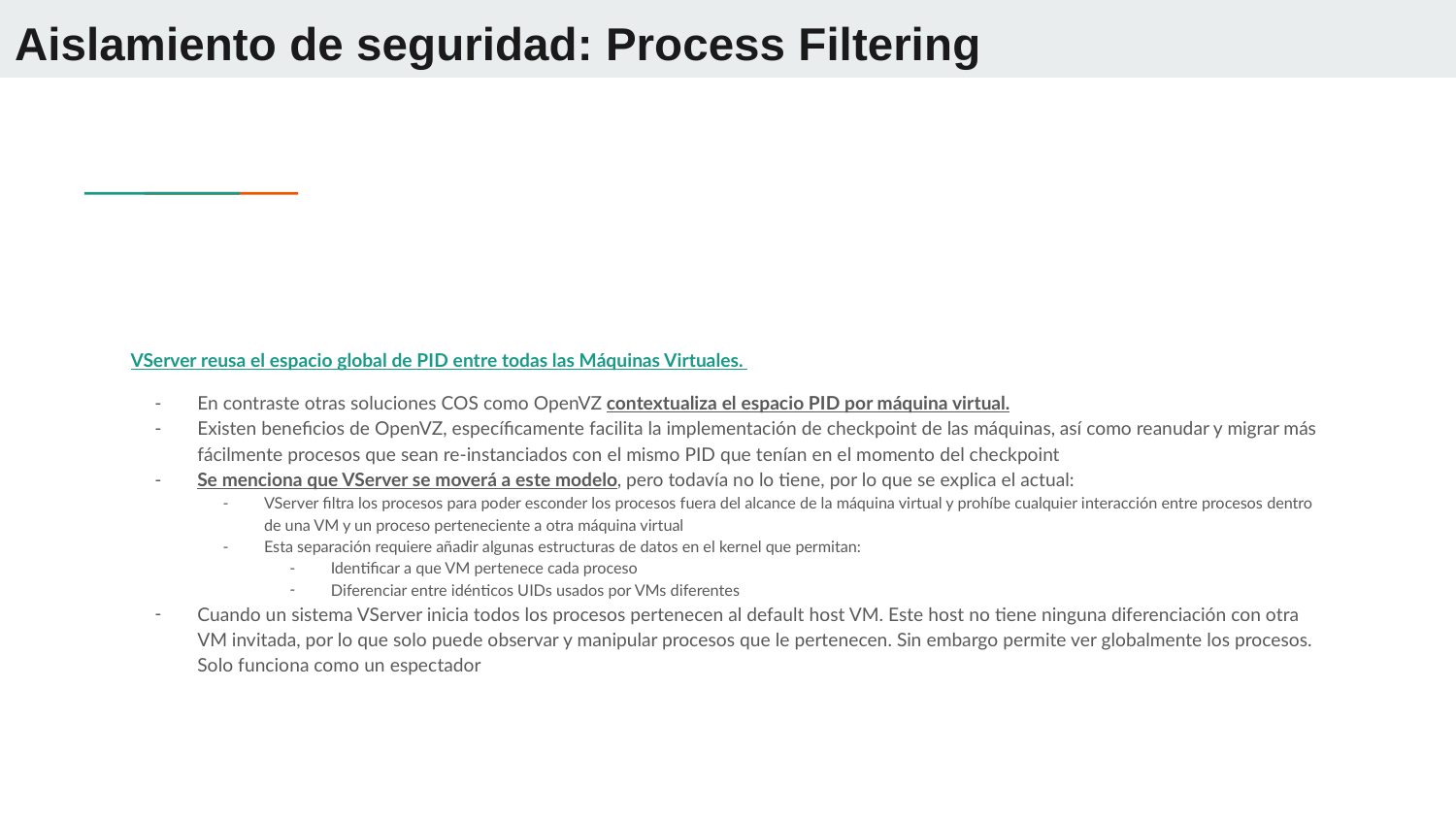

# Aislamiento de seguridad: Process Filtering
VServer reusa el espacio global de PID entre todas las Máquinas Virtuales.
En contraste otras soluciones COS como OpenVZ contextualiza el espacio PID por máquina virtual.
Existen beneficios de OpenVZ, específicamente facilita la implementación de checkpoint de las máquinas, así como reanudar y migrar más fácilmente procesos que sean re-instanciados con el mismo PID que tenían en el momento del checkpoint
Se menciona que VServer se moverá a este modelo, pero todavía no lo tiene, por lo que se explica el actual:
VServer filtra los procesos para poder esconder los procesos fuera del alcance de la máquina virtual y prohíbe cualquier interacción entre procesos dentro de una VM y un proceso perteneciente a otra máquina virtual
Esta separación requiere añadir algunas estructuras de datos en el kernel que permitan:
Identificar a que VM pertenece cada proceso
Diferenciar entre idénticos UIDs usados por VMs diferentes
Cuando un sistema VServer inicia todos los procesos pertenecen al default host VM. Este host no tiene ninguna diferenciación con otra VM invitada, por lo que solo puede observar y manipular procesos que le pertenecen. Sin embargo permite ver globalmente los procesos. Solo funciona como un espectador